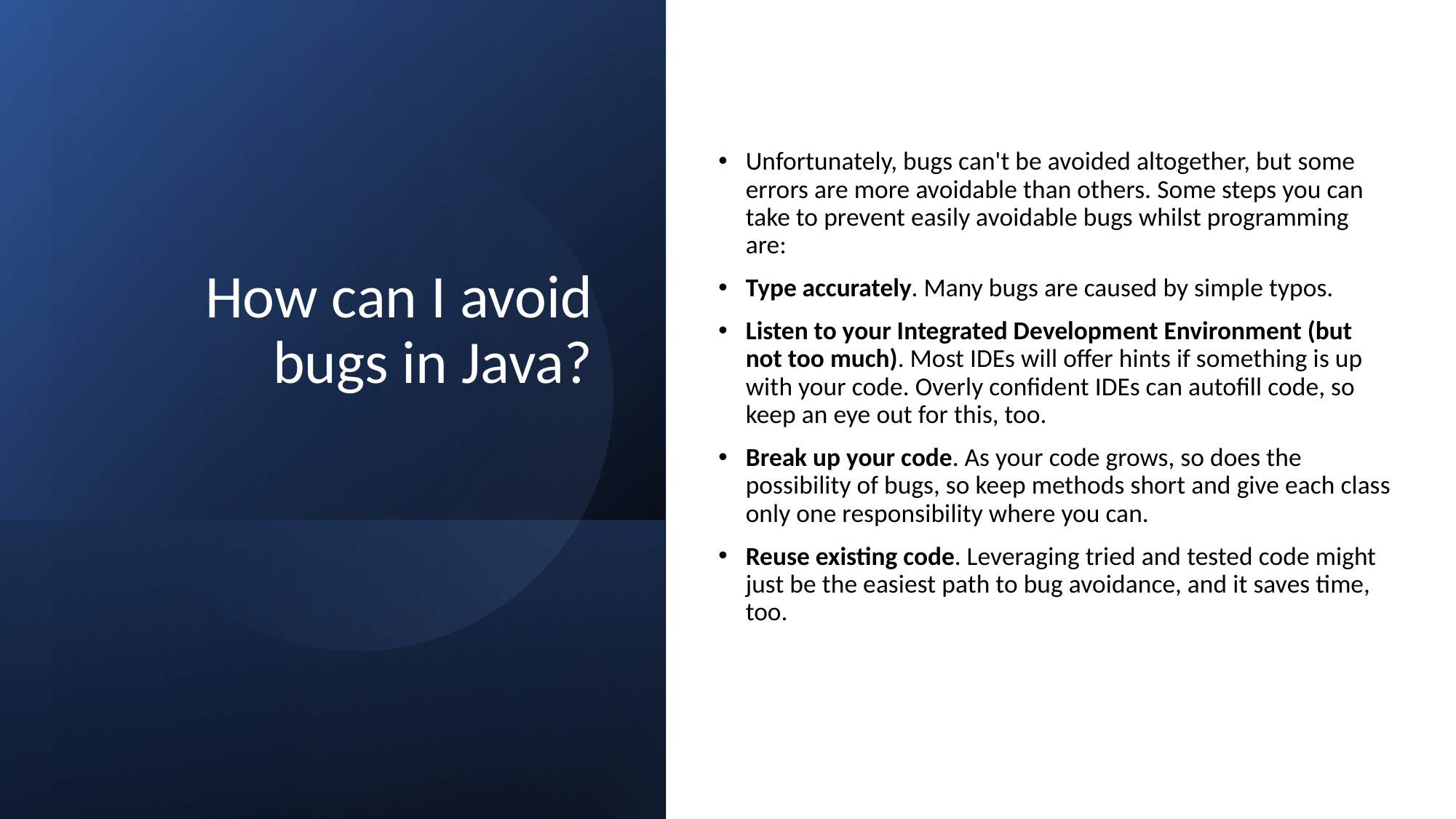

# How can I avoid bugs in Java?

Unfortunately, bugs can't be avoided altogether, but some errors are more avoidable than others. Some steps you can take to prevent easily avoidable bugs whilst programming are:
Type accurately. Many bugs are caused by simple typos.
Listen to your Integrated Development Environment (but not too much). Most IDEs will offer hints if something is up with your code. Overly confident IDEs can autofill code, so keep an eye out for this, too.
Break up your code. As your code grows, so does the possibility of bugs, so keep methods short and give each class only one responsibility where you can.
Reuse existing code. Leveraging tried and tested code might just be the easiest path to bug avoidance, and it saves time, too.